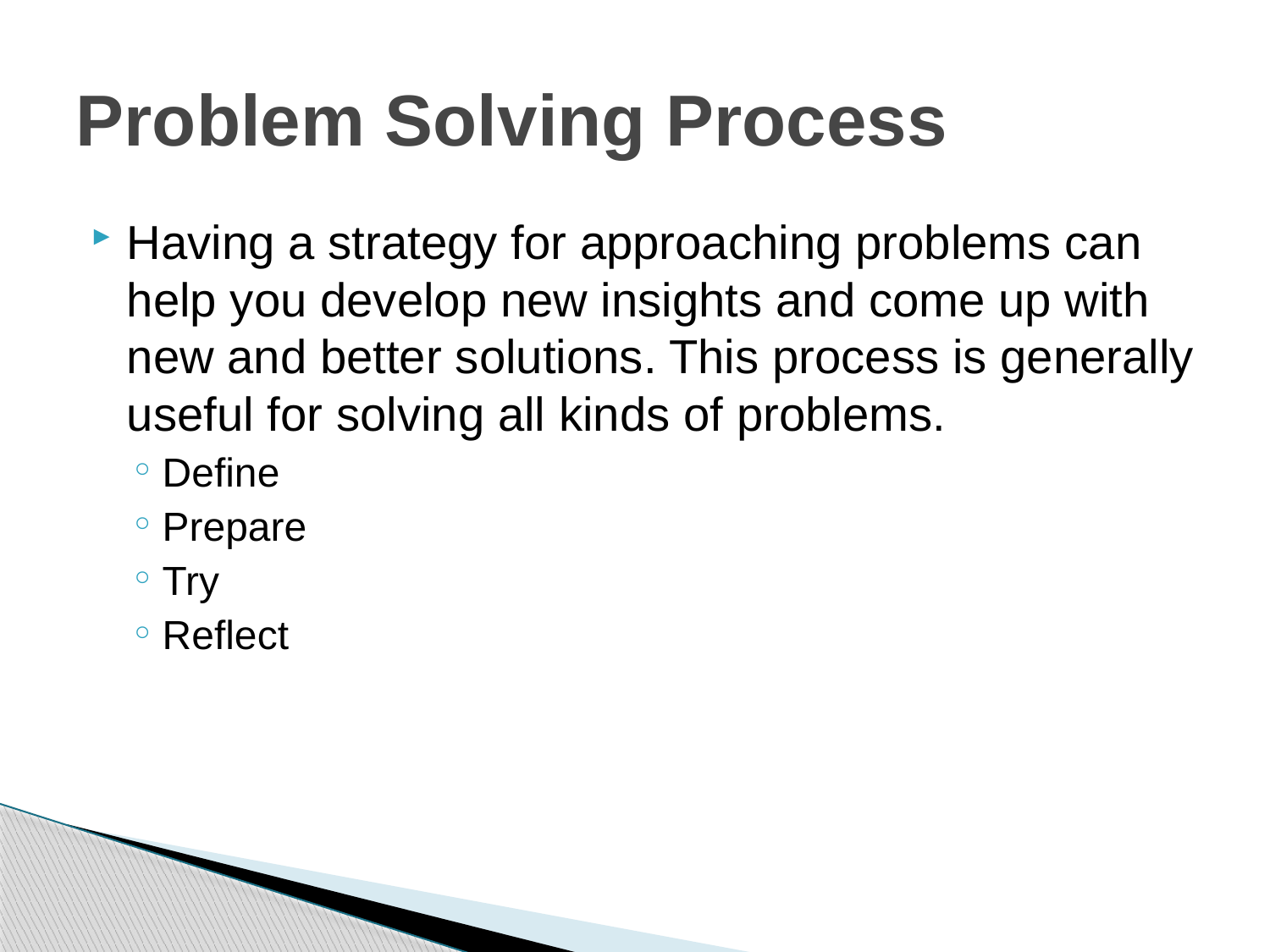

# Problem Solving Process
Having a strategy for approaching problems can help you develop new insights and come up with new and better solutions. This process is generally useful for solving all kinds of problems.
Define
Prepare
Try
Reflect